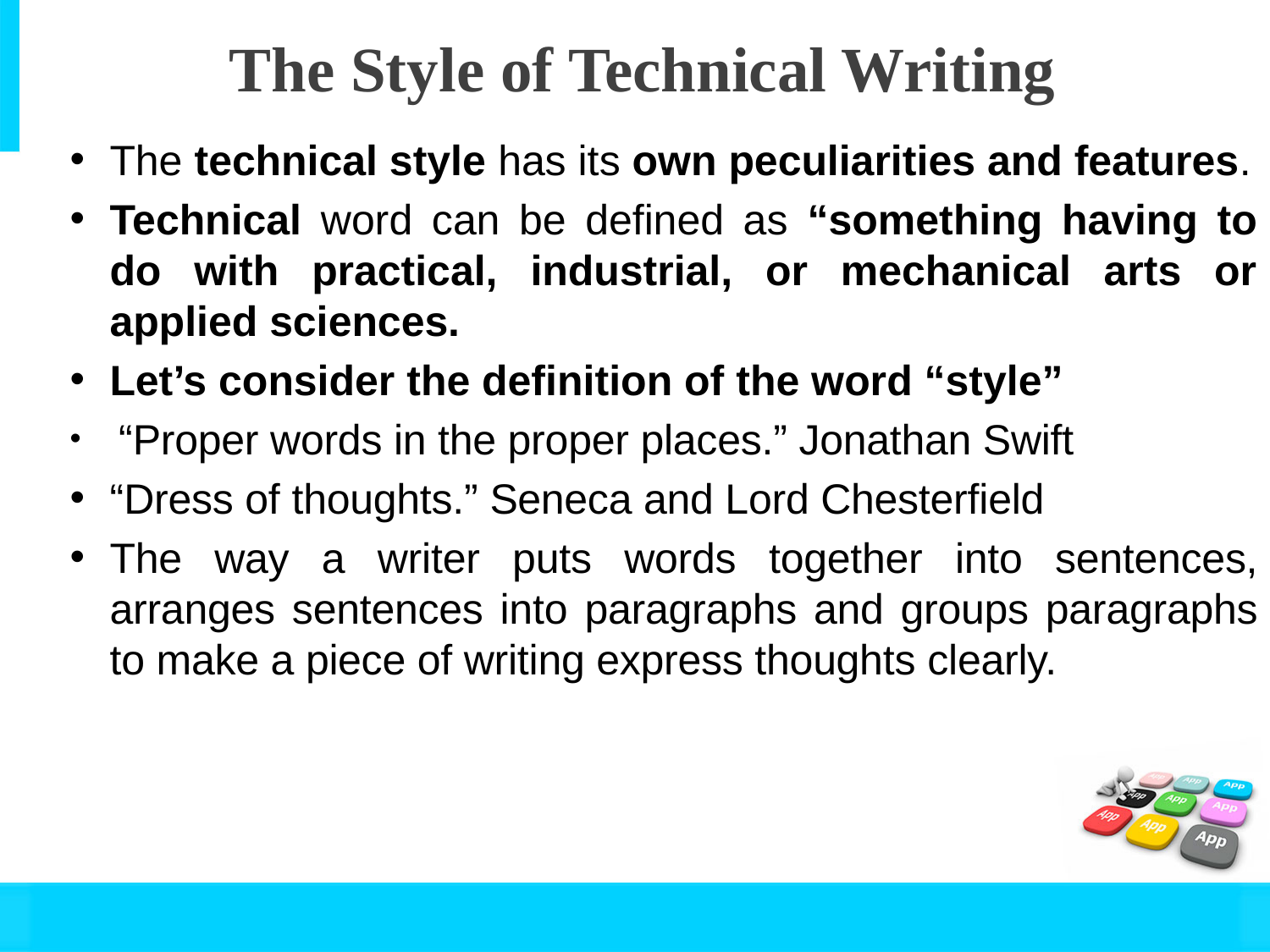

# The Style of Technical Writing
The technical style has its own peculiarities and features.
Technical word can be defined as “something having to do with practical, industrial, or mechanical arts or applied sciences.
Let’s consider the definition of the word “style”
 “Proper words in the proper places.” Jonathan Swift
“Dress of thoughts.” Seneca and Lord Chesterfield
The way a writer puts words together into sentences, arranges sentences into paragraphs and groups paragraphs to make a piece of writing express thoughts clearly.